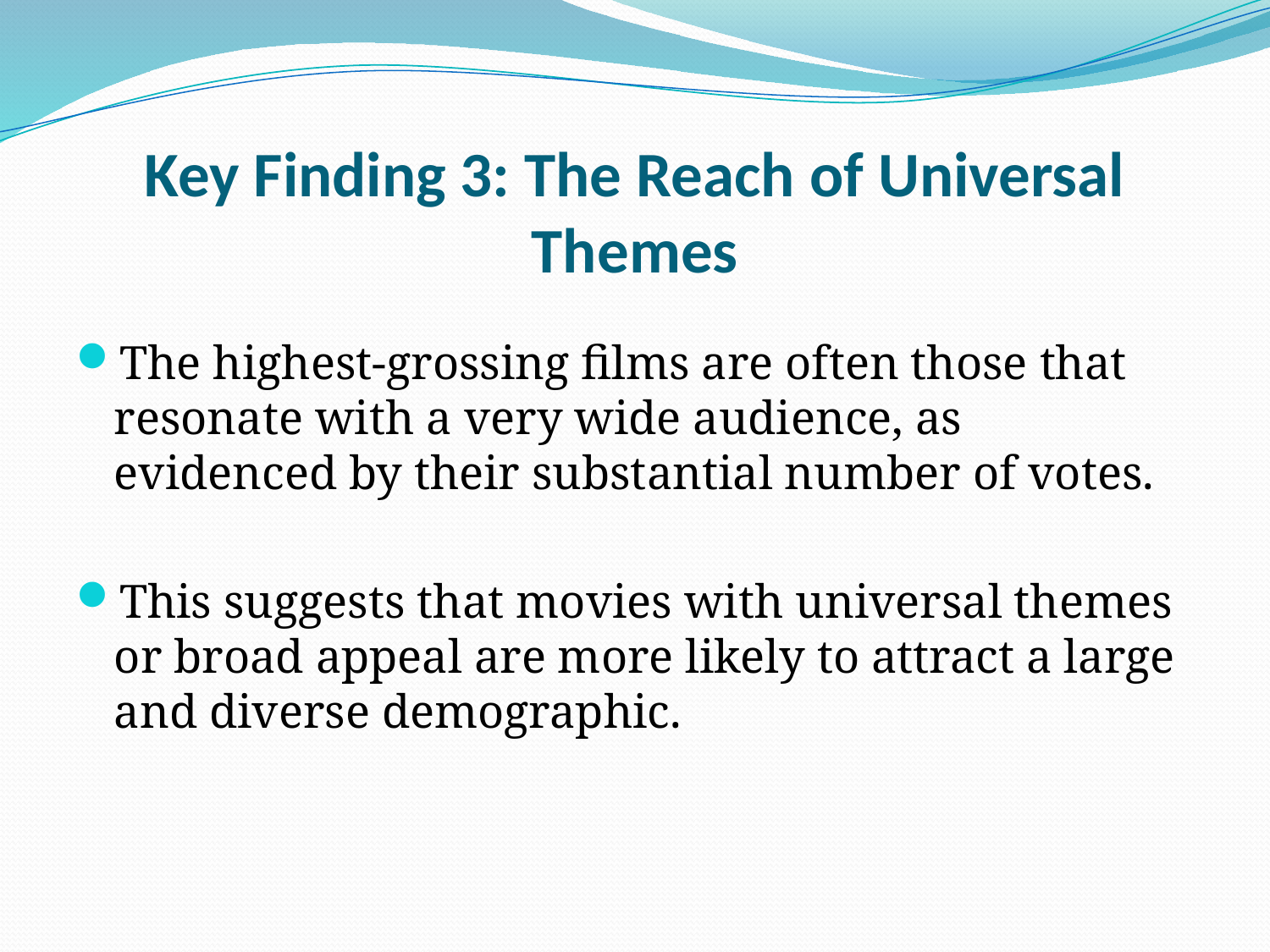

# Key Finding 3: The Reach of Universal Themes
The highest-grossing films are often those that resonate with a very wide audience, as evidenced by their substantial number of votes.

This suggests that movies with universal themes or broad appeal are more likely to attract a large and diverse demographic.